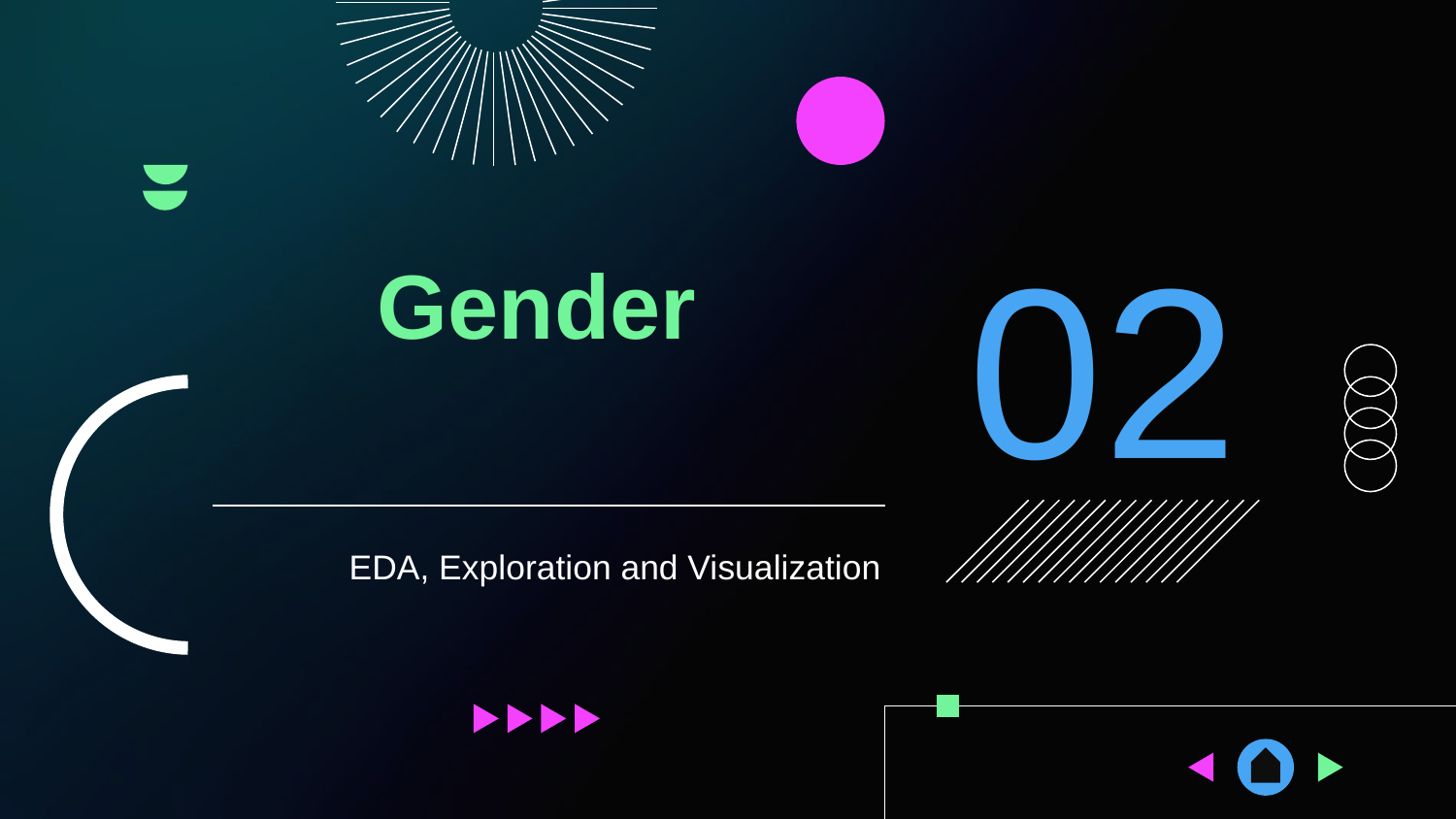

02
# Gender

EDA, Exploration and Visualization